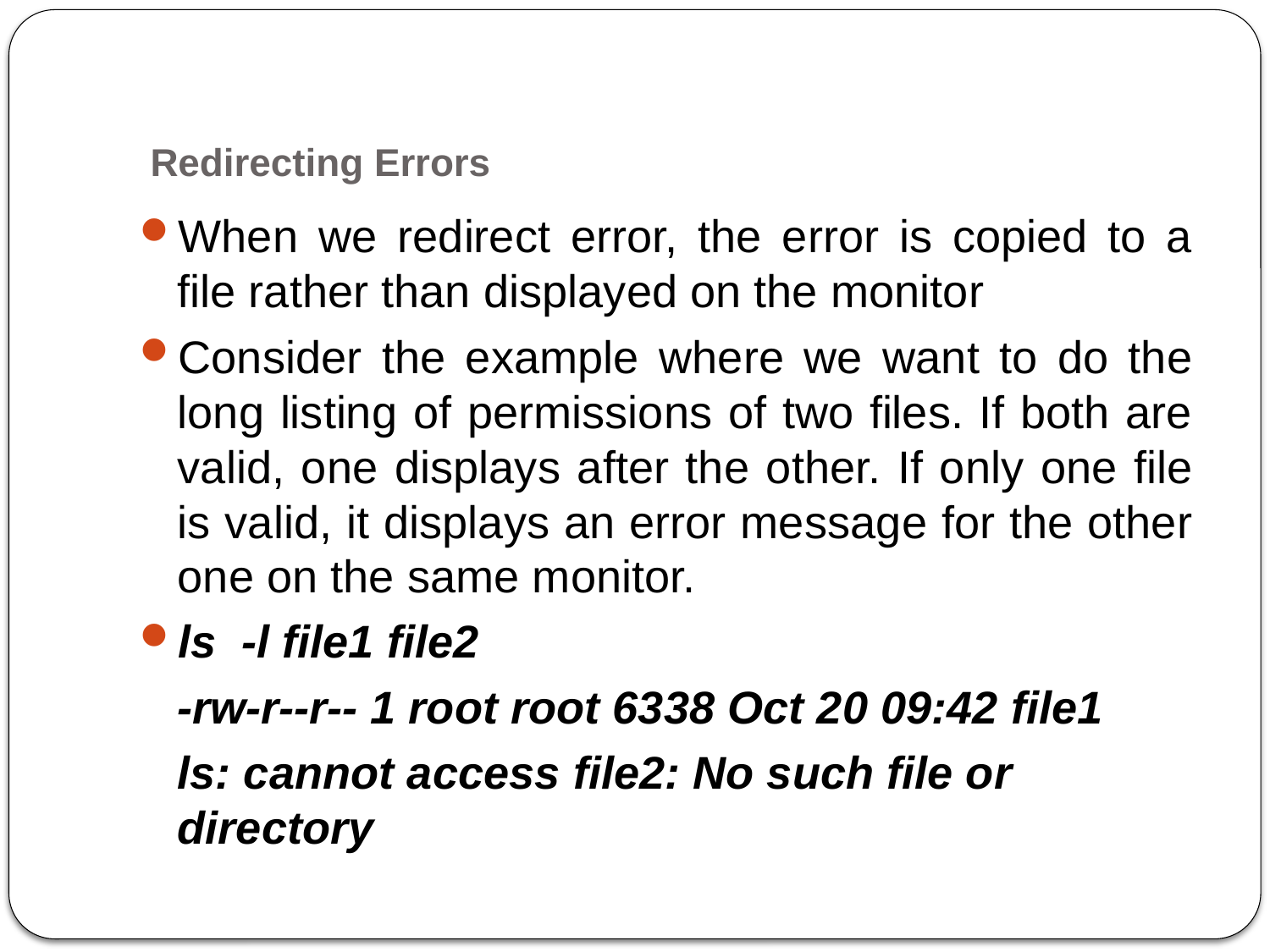

# Redirecting Errors
When we redirect error, the error is copied to a file rather than displayed on the monitor
Consider the example where we want to do the long listing of permissions of two files. If both are valid, one displays after the other. If only one file is valid, it displays an error message for the other one on the same monitor.
ls  -l file1 file2
	-rw-r--r-- 1 root root 6338 Oct 20 09:42 file1
	ls: cannot access file2: No such file or directory